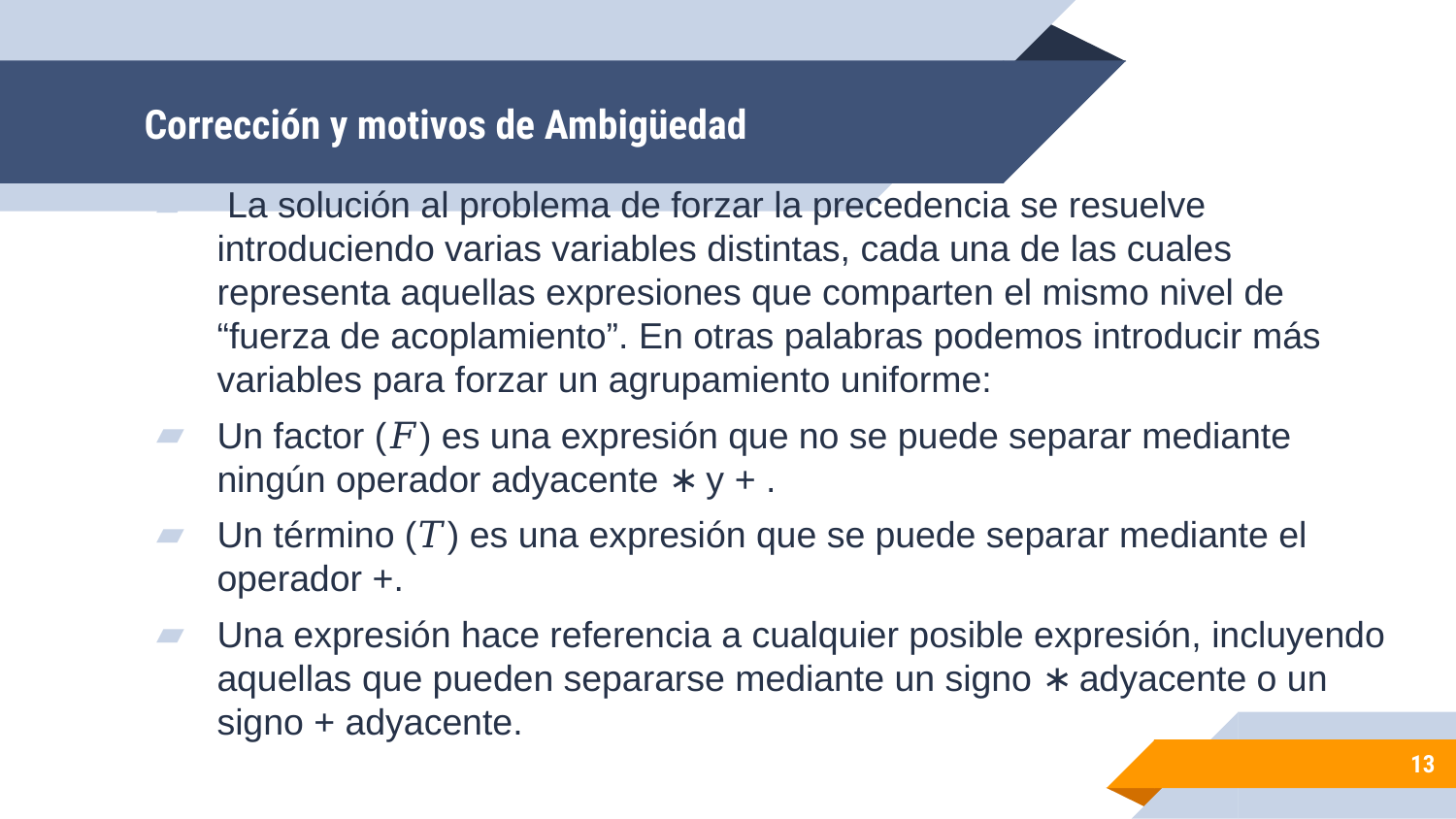

# Corrección y motivos de Ambigüedad
 La solución al problema de forzar la precedencia se resuelve introduciendo varias variables distintas, cada una de las cuales representa aquellas expresiones que comparten el mismo nivel de “fuerza de acoplamiento”. En otras palabras podemos introducir más variables para forzar un agrupamiento uniforme:
Un factor (𝐹) es una expresión que no se puede separar mediante ningún operador adyacente ∗ y + .
Un término (𝑇) es una expresión que se puede separar mediante el operador +.
Una expresión hace referencia a cualquier posible expresión, incluyendo aquellas que pueden separarse mediante un signo ∗ adyacente o un signo + adyacente.
13